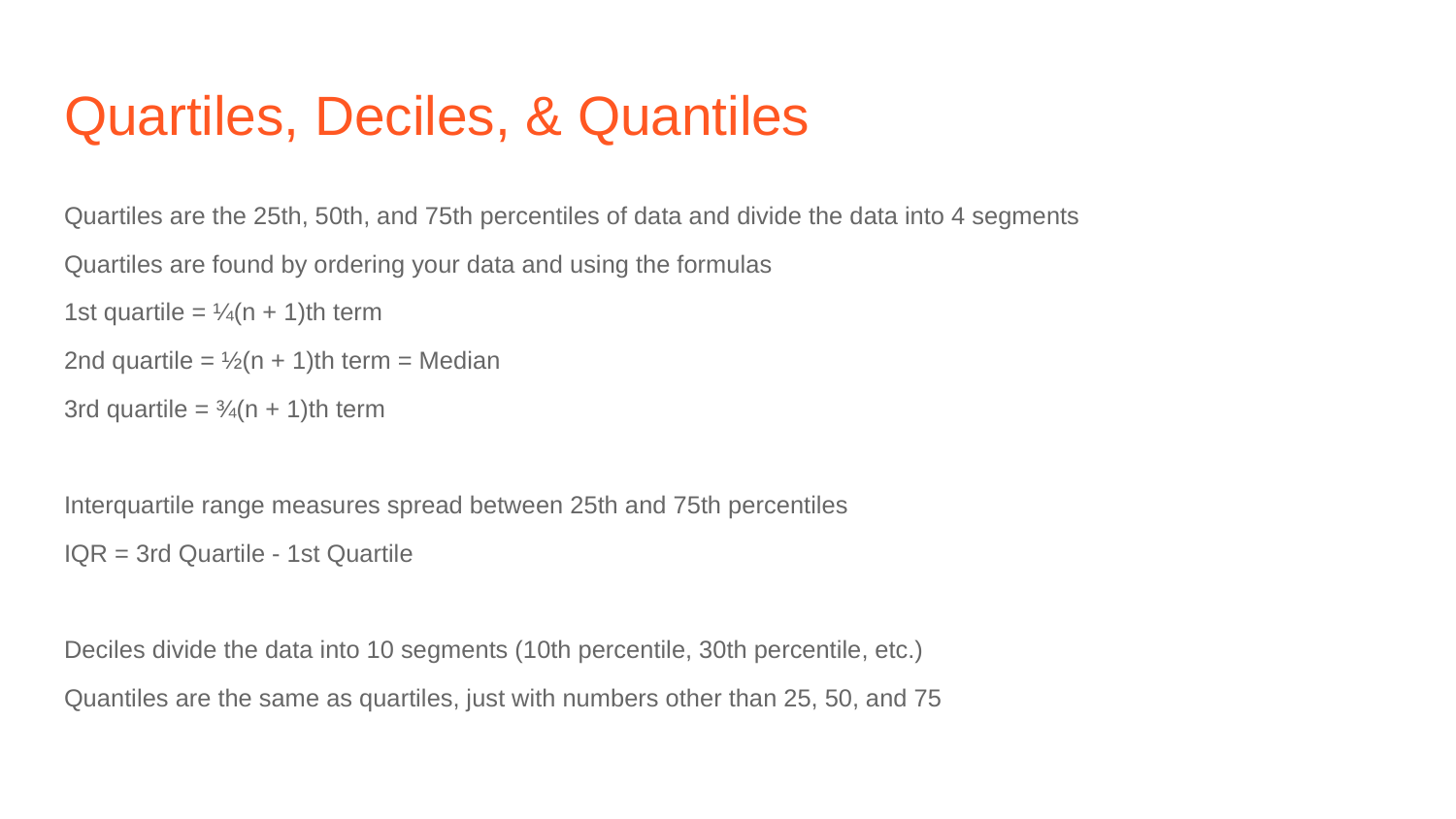

# Quartiles, Deciles, & Quantiles
Quartiles are the 25th, 50th, and 75th percentiles of data and divide the data into 4 segments
Quartiles are found by ordering your data and using the formulas
1st quartile = ¼(n + 1)th term
2nd quartile = ½(n + 1)th term = Median
3rd quartile = ¾(n + 1)th term

Interquartile range measures spread between 25th and 75th percentiles
IQR = 3rd Quartile - 1st Quartile

Deciles divide the data into 10 segments (10th percentile, 30th percentile, etc.)
Quantiles are the same as quartiles, just with numbers other than 25, 50, and 75